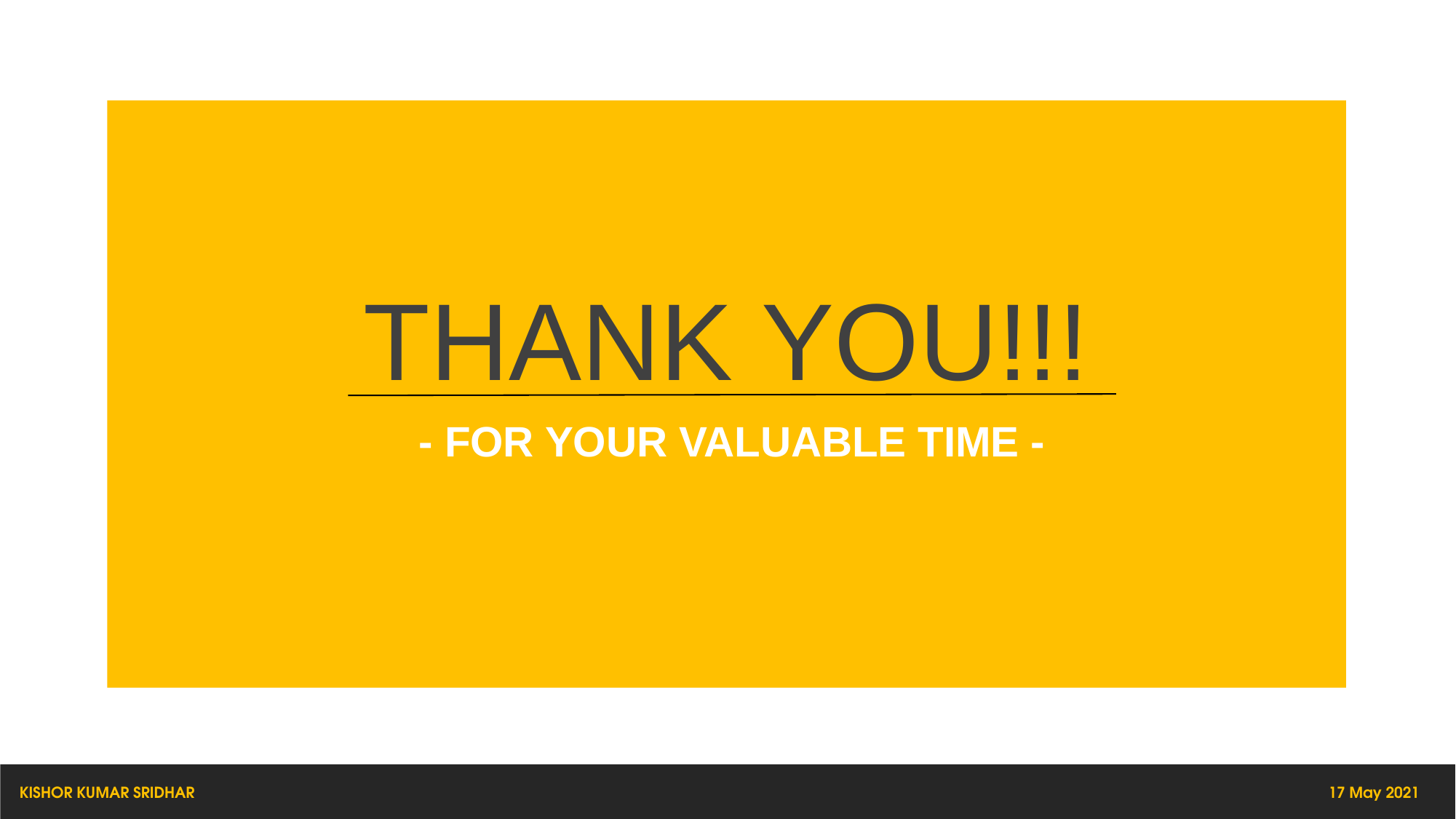

THANK YOU!!!
- FOR YOUR VALUABLE TIME -
17 May 2021
KISHOR KUMAR SRIDHAR